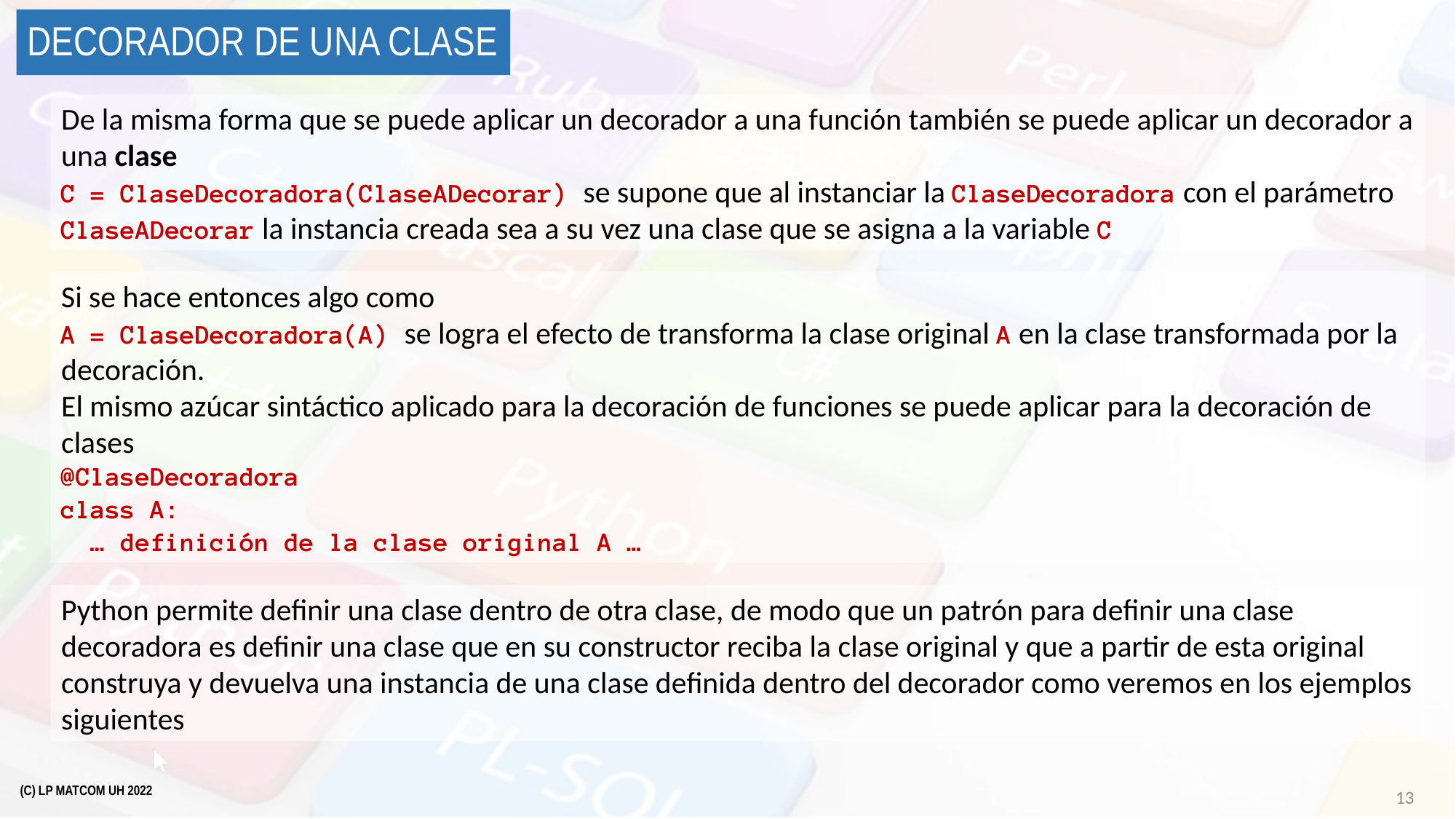

# Decorador de una clase
De la misma forma que se puede aplicar un decorador a una función también se puede aplicar un decorador a una clase
C = ClaseDecoradora(ClaseADecorar) se supone que al instanciar la ClaseDecoradora con el parámetro ClaseADecorar la instancia creada sea a su vez una clase que se asigna a la variable C
Si se hace entonces algo como
A = ClaseDecoradora(A) se logra el efecto de transforma la clase original A en la clase transformada por la decoración.
El mismo azúcar sintáctico aplicado para la decoración de funciones se puede aplicar para la decoración de clases
@ClaseDecoradora
class A:
  … definición de la clase original A …
Python permite definir una clase dentro de otra clase, de modo que un patrón para definir una clase decoradora es definir una clase que en su constructor reciba la clase original y que a partir de esta original construya y devuelva una instancia de una clase definida dentro del decorador como veremos en los ejemplos siguientes
13